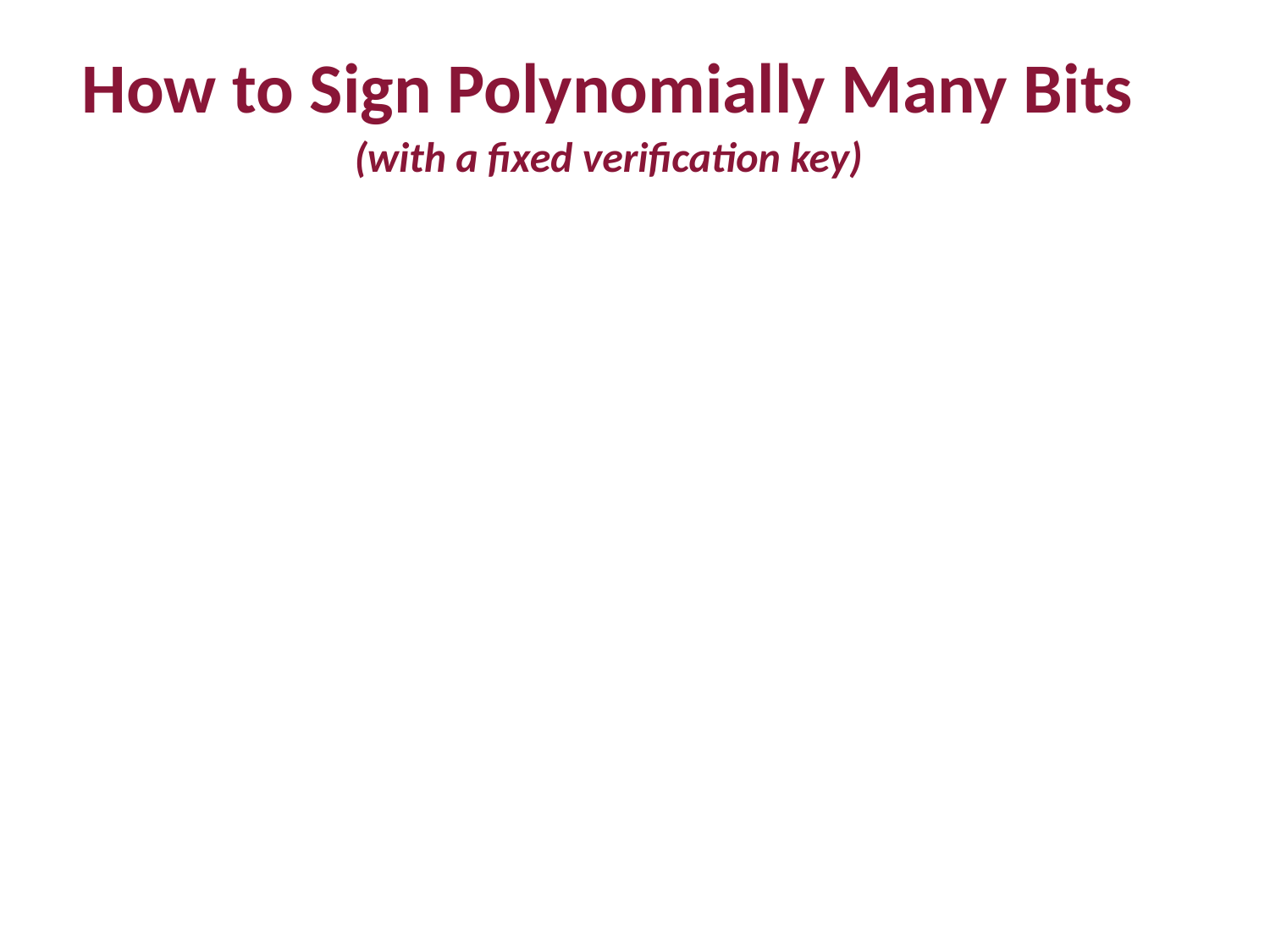

How to Sign Polynomially Many Bits
(with a fixed verification key)